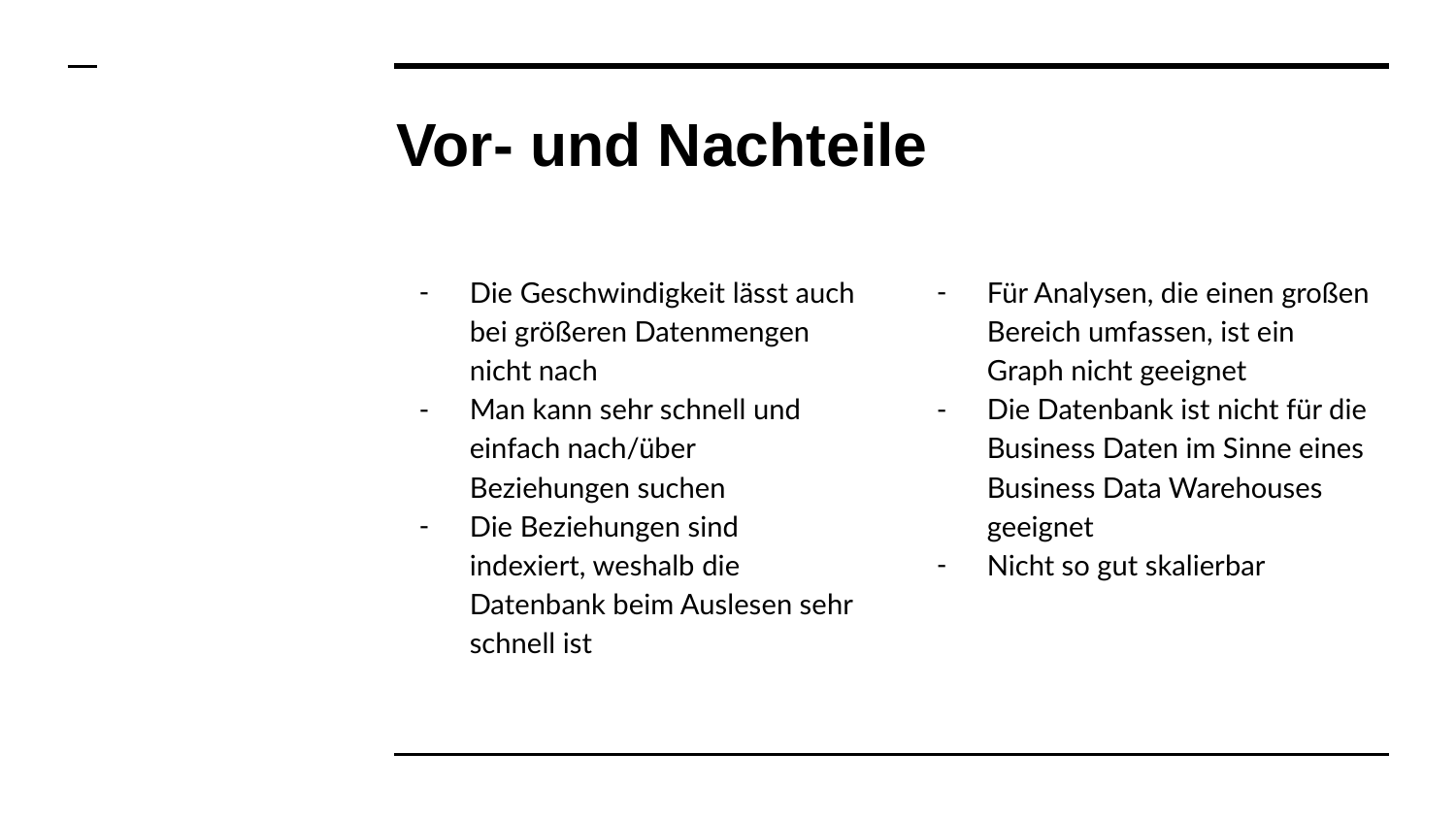

# Vor- und Nachteile
Die Geschwindigkeit lässt auch bei größeren Datenmengen nicht nach
Man kann sehr schnell und einfach nach/über Beziehungen suchen
Die Beziehungen sind indexiert, weshalb die Datenbank beim Auslesen sehr schnell ist
Für Analysen, die einen großen Bereich umfassen, ist ein Graph nicht geeignet
Die Datenbank ist nicht für die Business Daten im Sinne eines Business Data Warehouses geeignet
Nicht so gut skalierbar